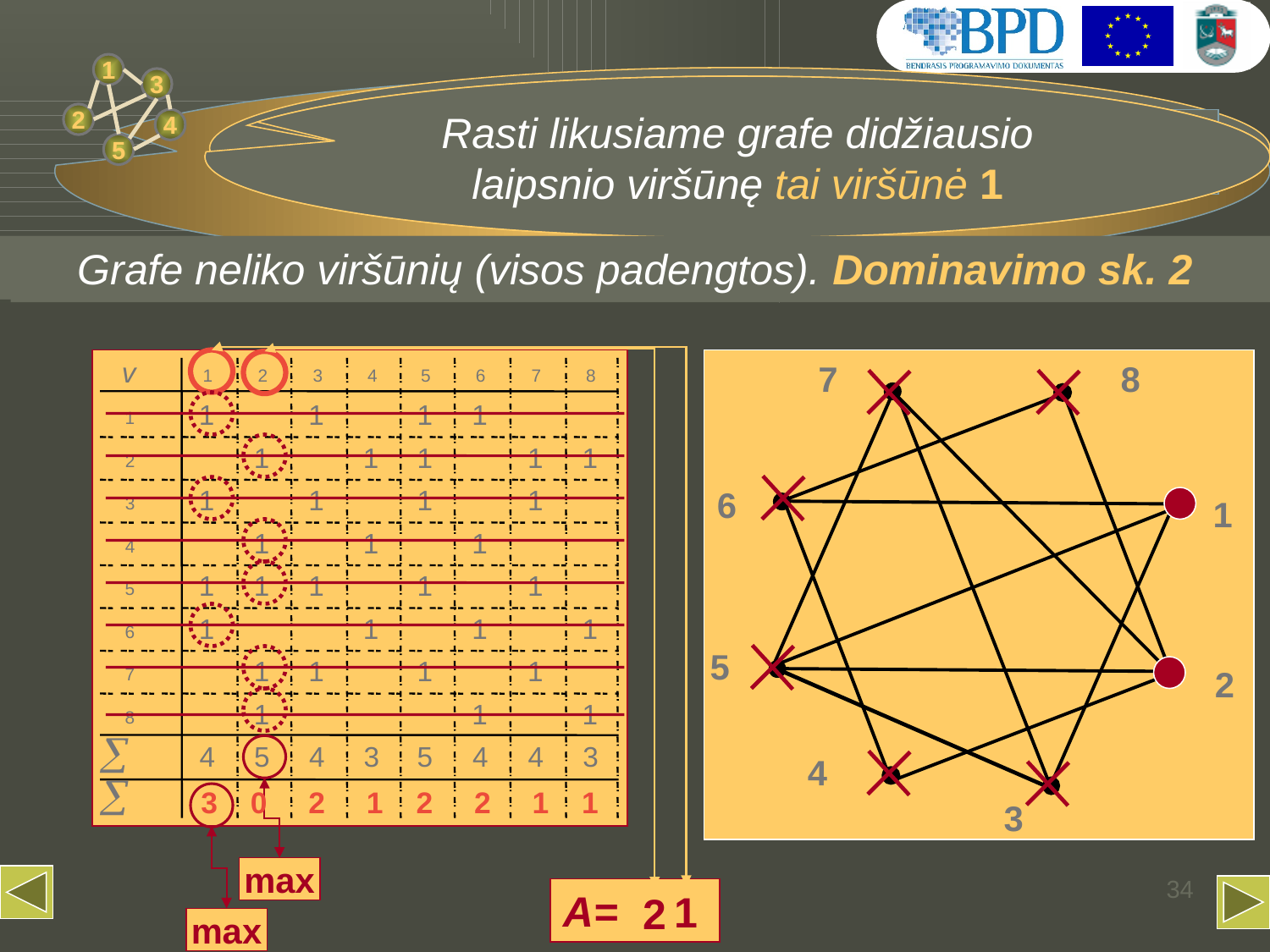

Gretimumo matrica +1-tukai įstrižainėje
Rasti didžiausio laipsnio viršūnę v;  tai viršūnė 2 (arba  5)
Rasti likusiame grafe didžiausio laipsnio viršūnę tai viršūnė 1
# Pavyzdys
Iš grafo pašaliname viršūnę 1 ir jai gretimas viršūnes  3, 6
Grafe neliko viršūnių (visos padengtos). Dominavimo sk. 2
Iš grafo pašaliname viršūnę 2 ir jai gretimas viršūnes  4, 5, 7, 8

1

v

1
2
3
4
5
6
7
8

1
1
1
1

1

1
1
1
1
1

2

1
1
1
1
3

1
1
1
4

1
1
1
1
1

5

1
1
1
1

6

1
1
1
1

7

1
1
1

8

∑

4
5
4
3
5
4
4
3

∑

2

8
7

6

1

5

2

4

3

max
          3    0     2     1    2     2     1    1

max
34
A=